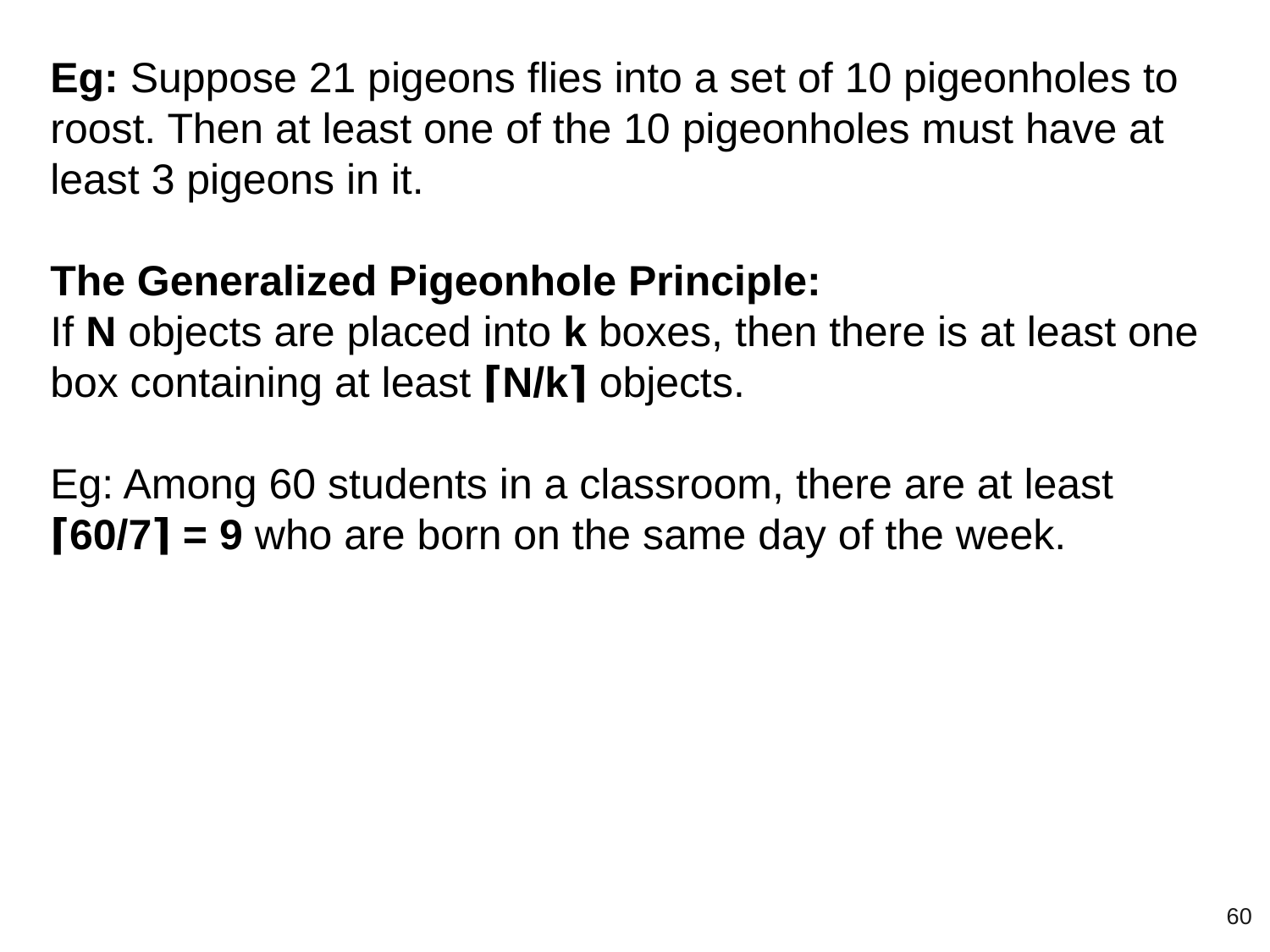

Eg: Suppose 21 pigeons flies into a set of 10 pigeonholes to roost. Then at least one of the 10 pigeonholes must have at least 3 pigeons in it.

The Generalized Pigeonhole Principle:
If N objects are placed into k boxes, then there is at least one box containing at least ⌈N/k⌉ objects.

Eg: Among 60 students in a classroom, there are at least ⌈60/7⌉ = 9 who are born on the same day of the week.
60